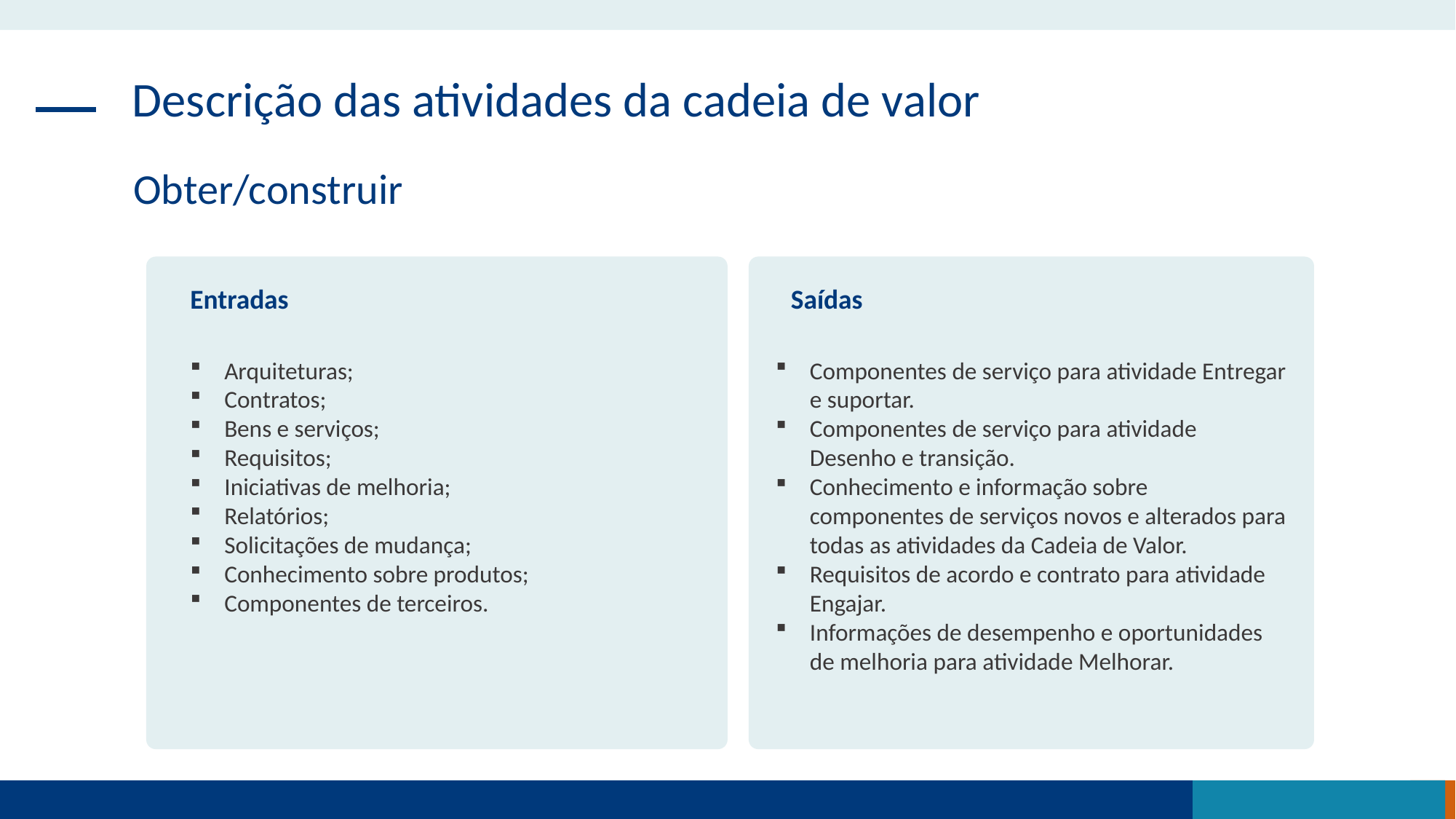

Descrição das atividades da cadeia de valor
Obter/construir

Entradas
Arquiteturas;
Contratos;
Bens e serviços;
Requisitos;
Iniciativas de melhoria;
Relatórios;
Solicitações de mudança;
Conhecimento sobre produtos;
Componentes de terceiros.

Saídas
Componentes de serviço para atividade Entregar e suportar.
Componentes de serviço para atividade Desenho e transição.
Conhecimento e informação sobre componentes de serviços novos e alterados para todas as atividades da Cadeia de Valor.
Requisitos de acordo e contrato para atividade Engajar.
Informações de desempenho e oportunidades de melhoria para atividade Melhorar.